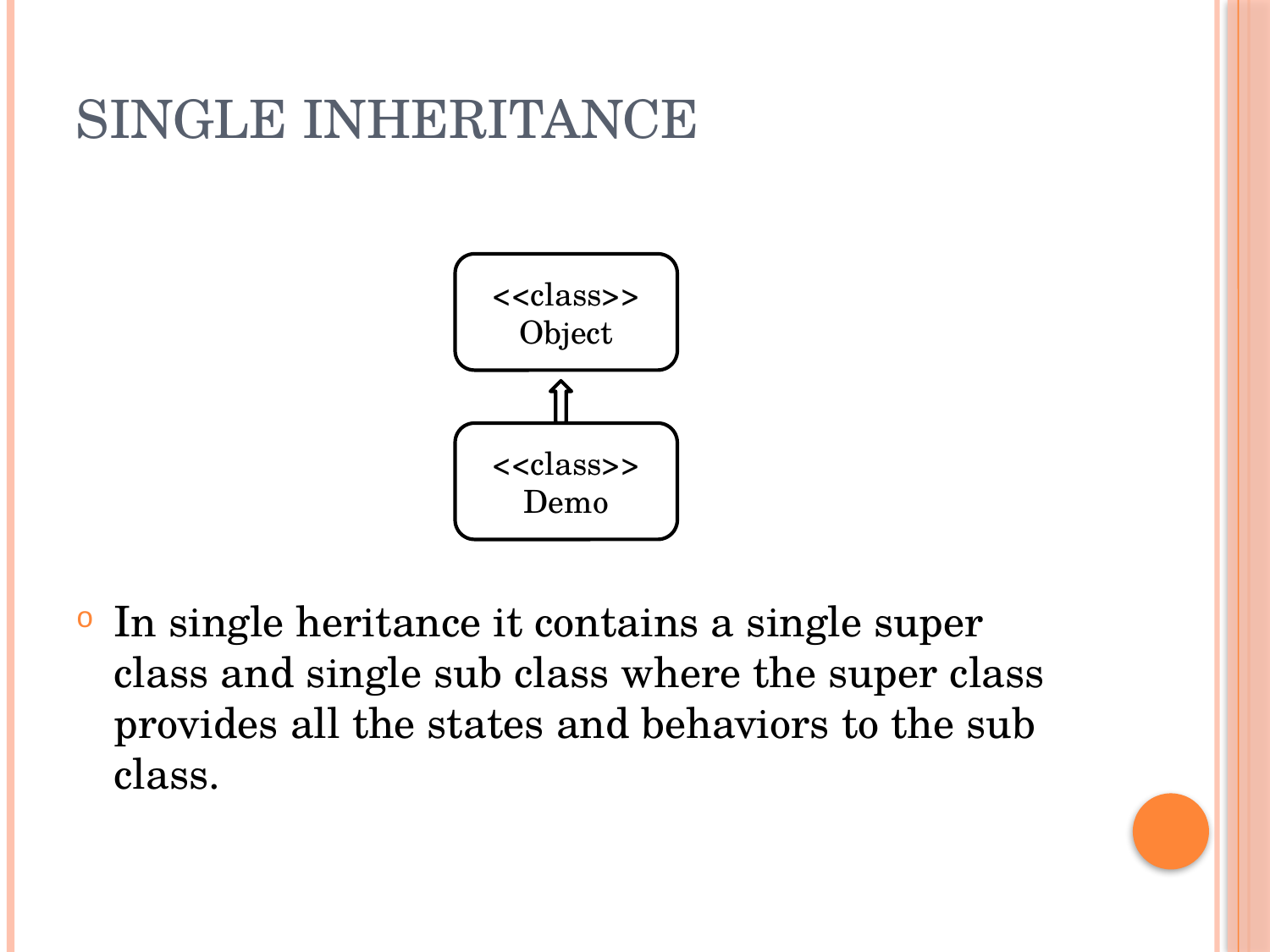

# Single inheritance

In single heritance it contains a single super class and single sub class where the super class provides all the states and behaviors to the sub class.
<<class>>
Object

<<class>>
Demo